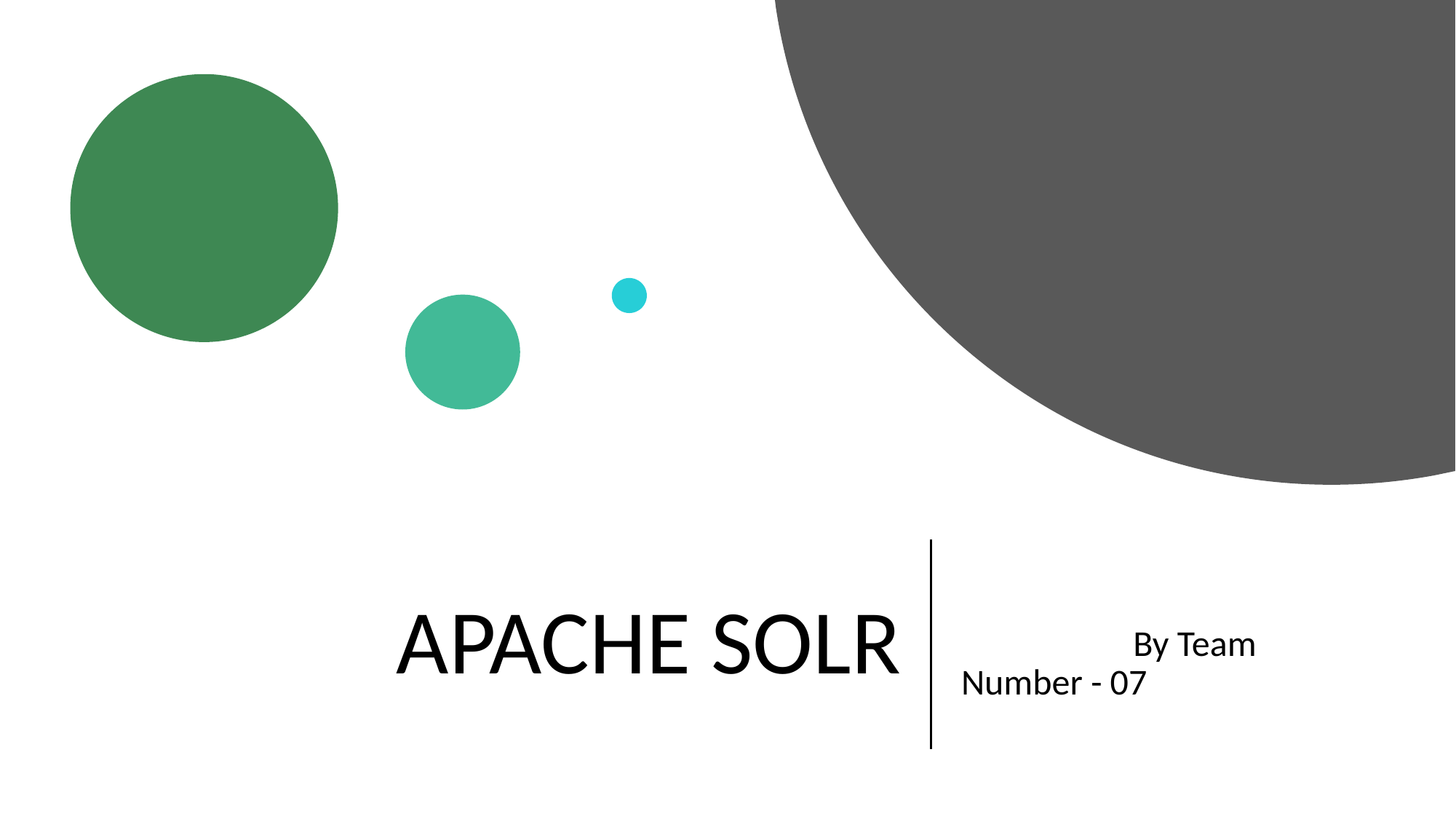

# APACHE SOLR
                                                                  By Team Number - 07